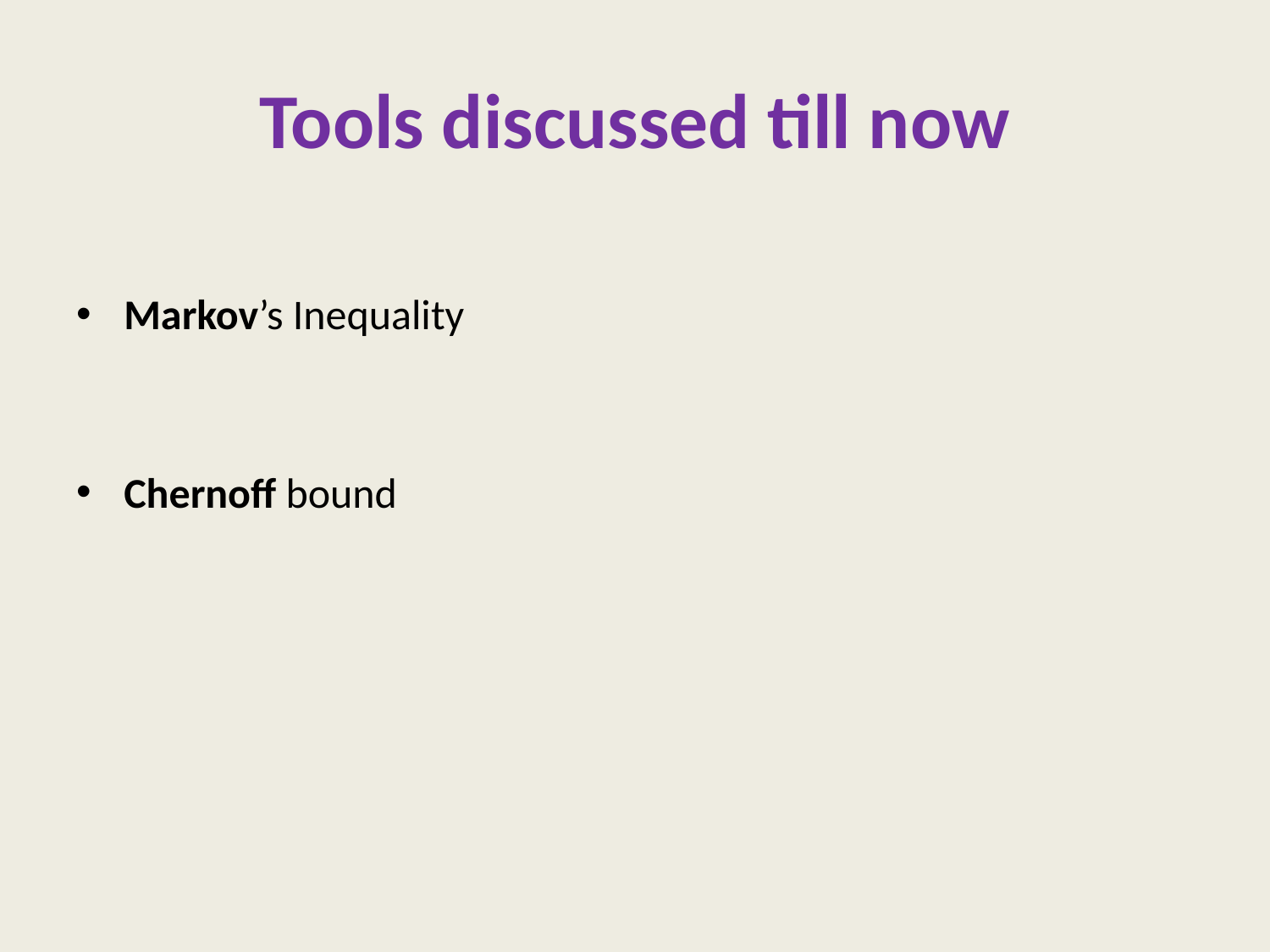

# Tools discussed till now

Markov’s Inequality

Chernoff bound